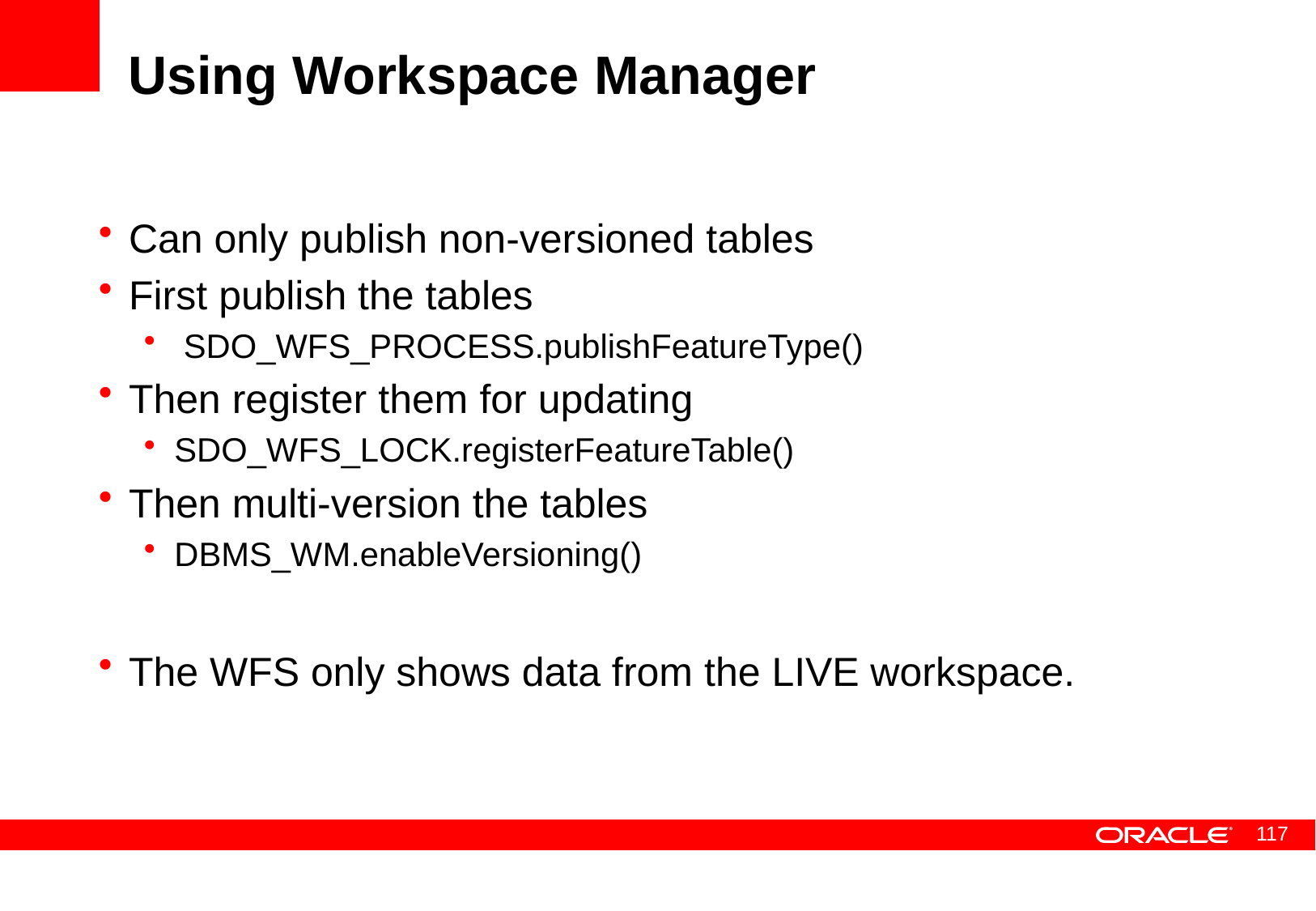

# Using Workspace Manager
Can only publish non-versioned tables
First publish the tables
 SDO_WFS_PROCESS.publishFeatureType()
Then register them for updating
SDO_WFS_LOCK.registerFeatureTable()
Then multi-version the tables
DBMS_WM.enableVersioning()

The WFS only shows data from the LIVE workspace.